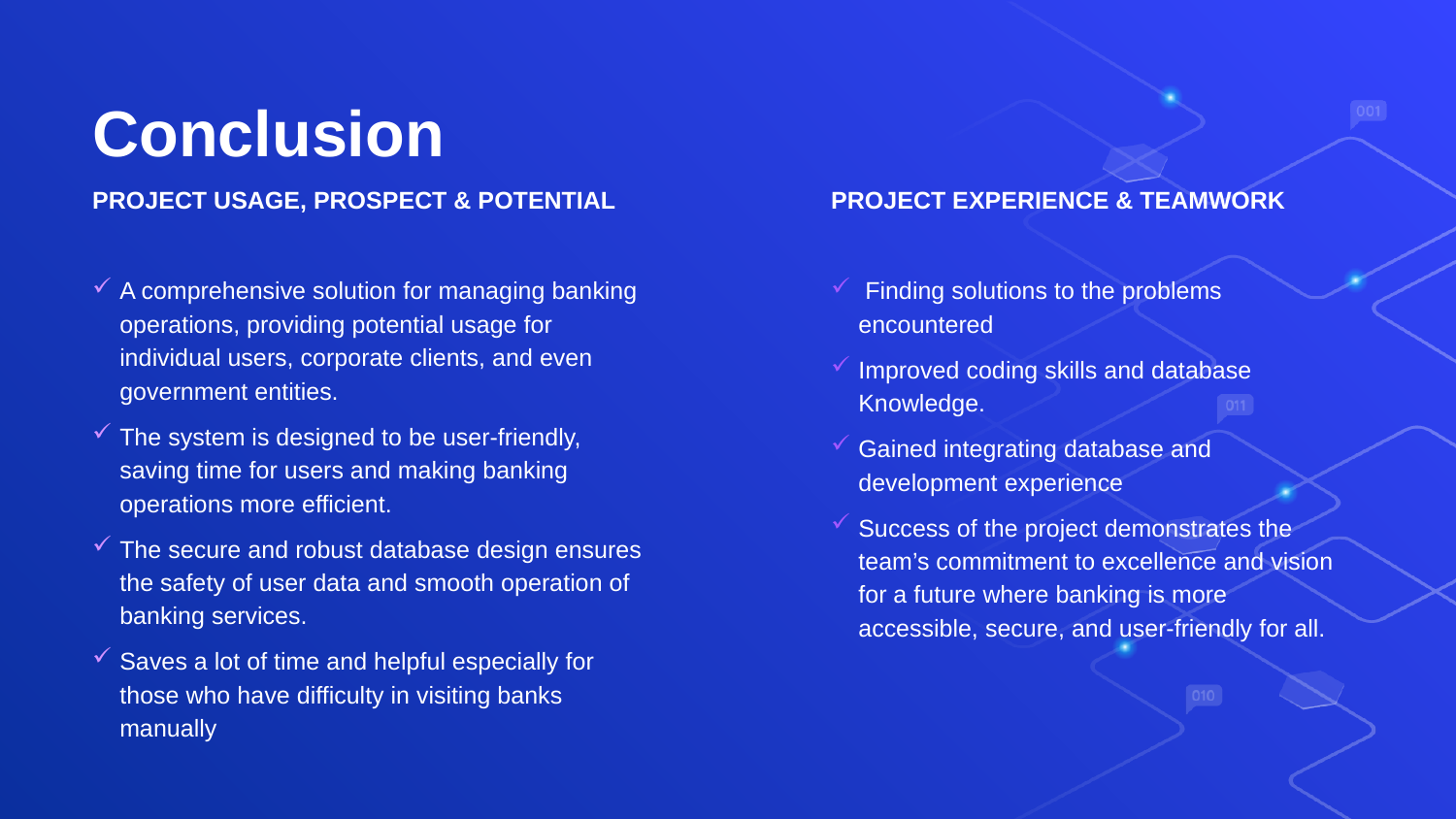

# Conclusion
PROJECT USAGE, PROSPECT & POTENTIAL

A comprehensive solution for managing banking operations, providing potential usage for individual users, corporate clients, and even government entities.
The system is designed to be user-friendly, saving time for users and making banking operations more efficient.
The secure and robust database design ensures the safety of user data and smooth operation of banking services.
Saves a lot of time and helpful especially for those who have difficulty in visiting banks manually
PROJECT EXPERIENCE & TEAMWORK

 Finding solutions to the problems  encountered
Improved coding skills and database Knowledge.
Gained integrating database and development experience
Success of the project demonstrates the team’s commitment to excellence and vision for a future where banking is more accessible, secure, and user-friendly for all.